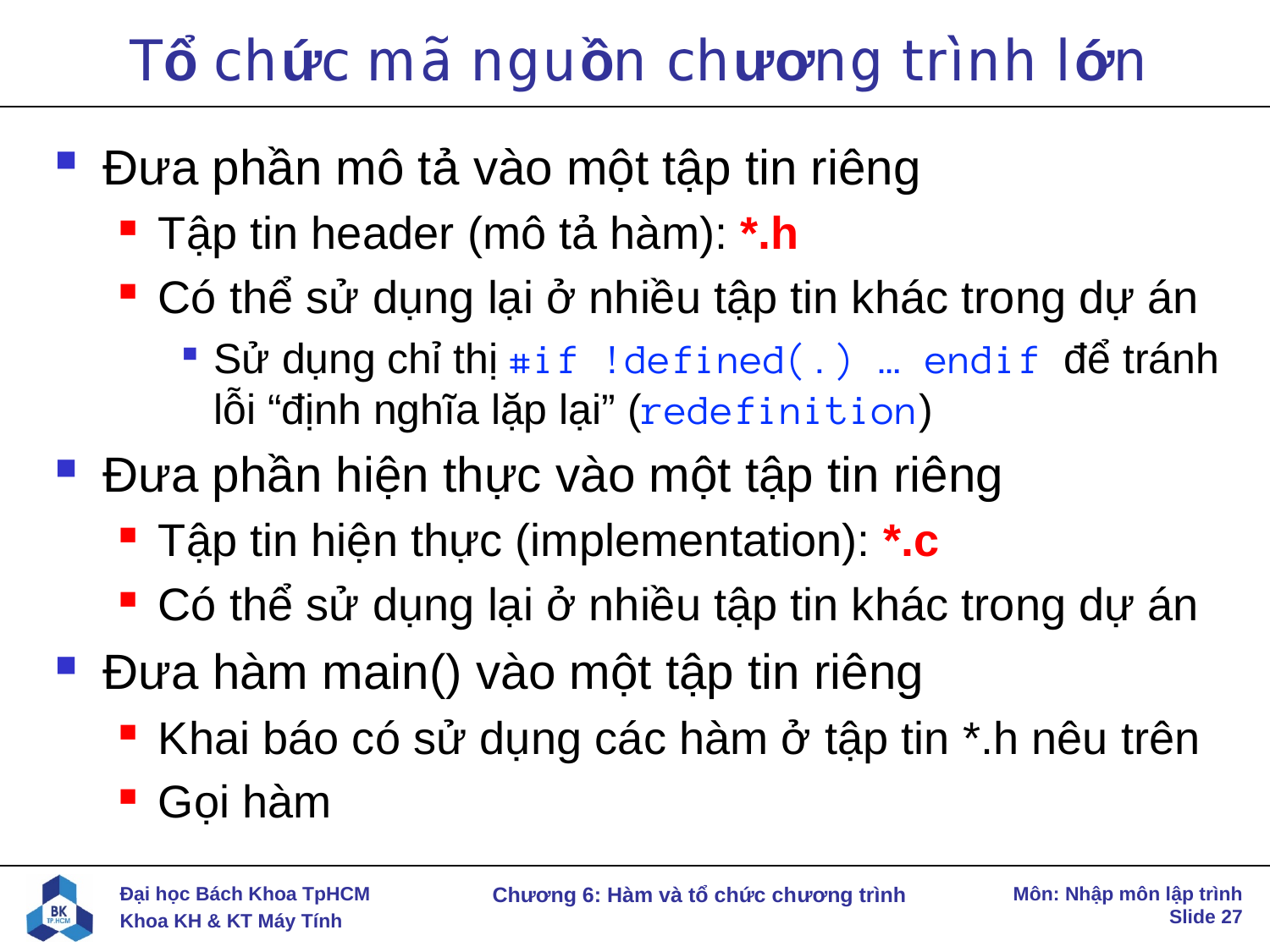

# Tổ chức mã nguồn chương trình lớn
Đưa phần mô tả vào một tập tin riêng
Tập tin header (mô tả hàm): *.h
Có thể sử dụng lại ở nhiều tập tin khác trong dự án
Sử dụng chỉ thị #if !defined(.) … endif để tránh lỗi “định nghĩa lặp lại” (redefinition)
Đưa phần hiện thực vào một tập tin riêng
Tập tin hiện thực (implementation): *.c
Có thể sử dụng lại ở nhiều tập tin khác trong dự án
Đưa hàm main() vào một tập tin riêng
Khai báo có sử dụng các hàm ở tập tin *.h nêu trên
Gọi hàm